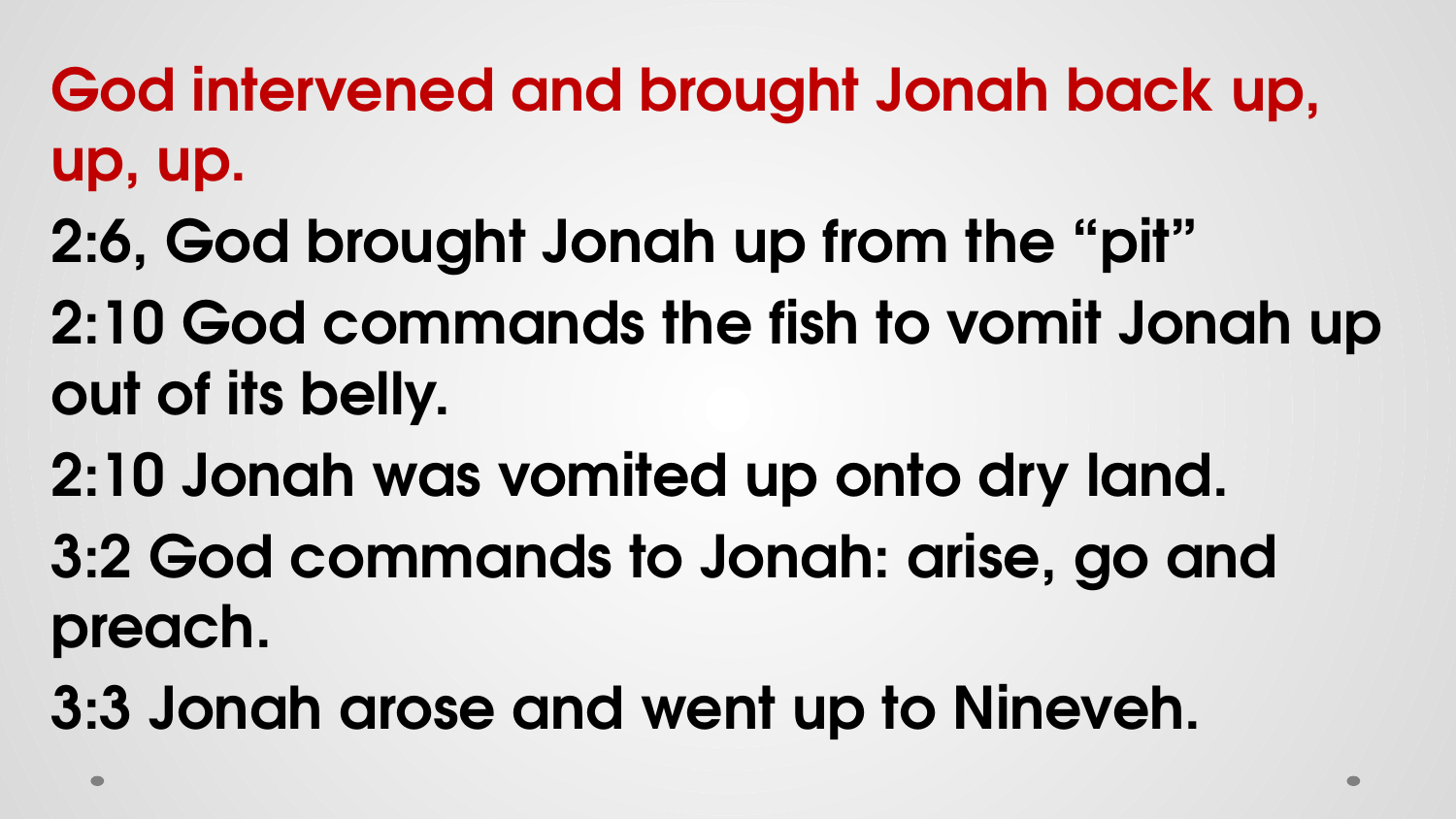

God intervened and brought Jonah back up, up, up.
2:6, God brought Jonah up from the “pit”
2:10 God commands the fish to vomit Jonah up out of its belly.
2:10 Jonah was vomited up onto dry land.
3:2 God commands to Jonah: arise, go and preach.
3:3 Jonah arose and went up to Nineveh.